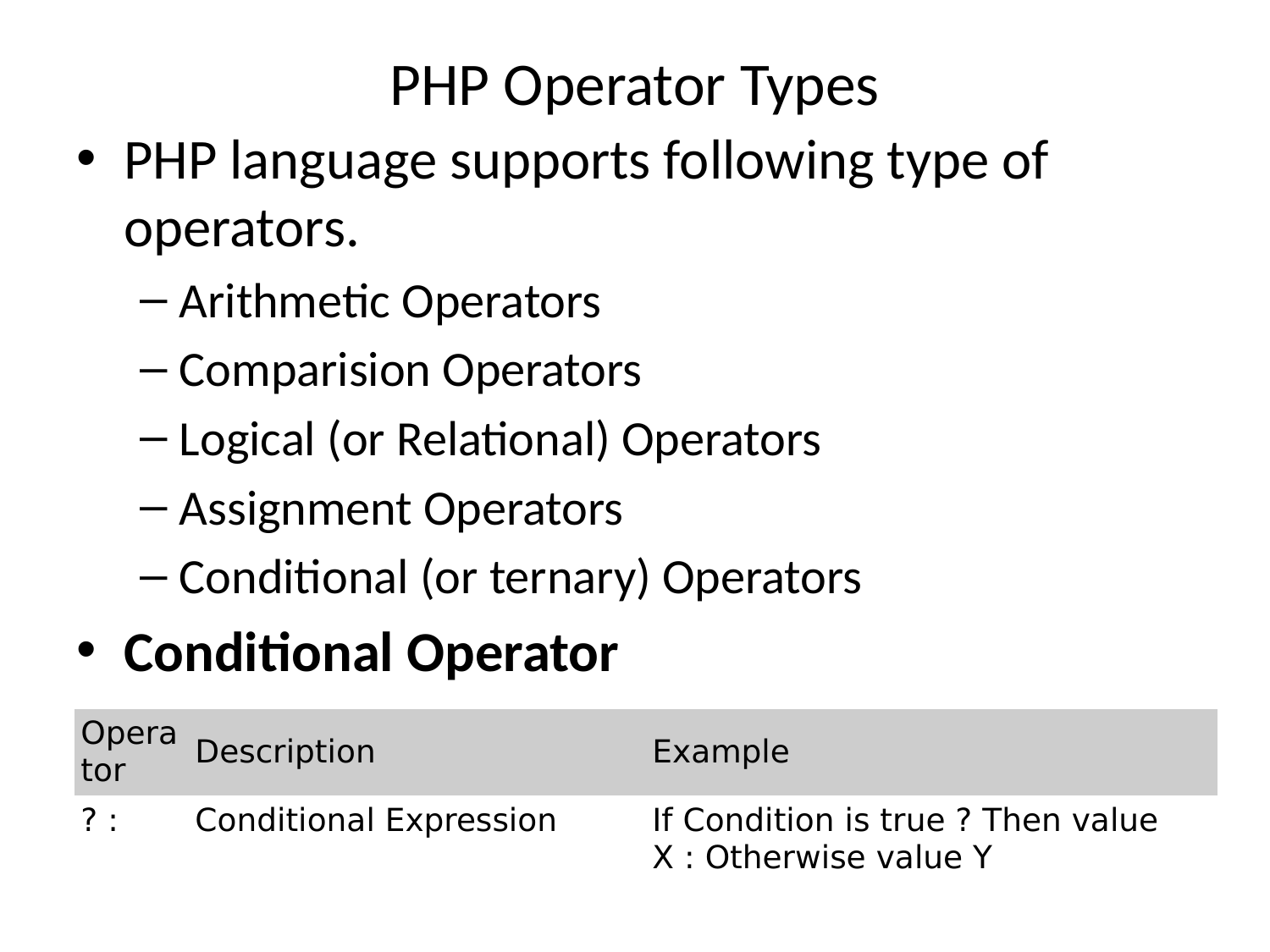

# PHP Operator Types
PHP language supports following type of operators.
Arithmetic Operators
Comparision Operators
Logical (or Relational) Operators
Assignment Operators
Conditional (or ternary) Operators
Conditional Operator

| Operator | Description | Example |
| --- | --- | --- |
| ? : | Conditional Expression | If Condition is true ? Then value X : Otherwise value Y |